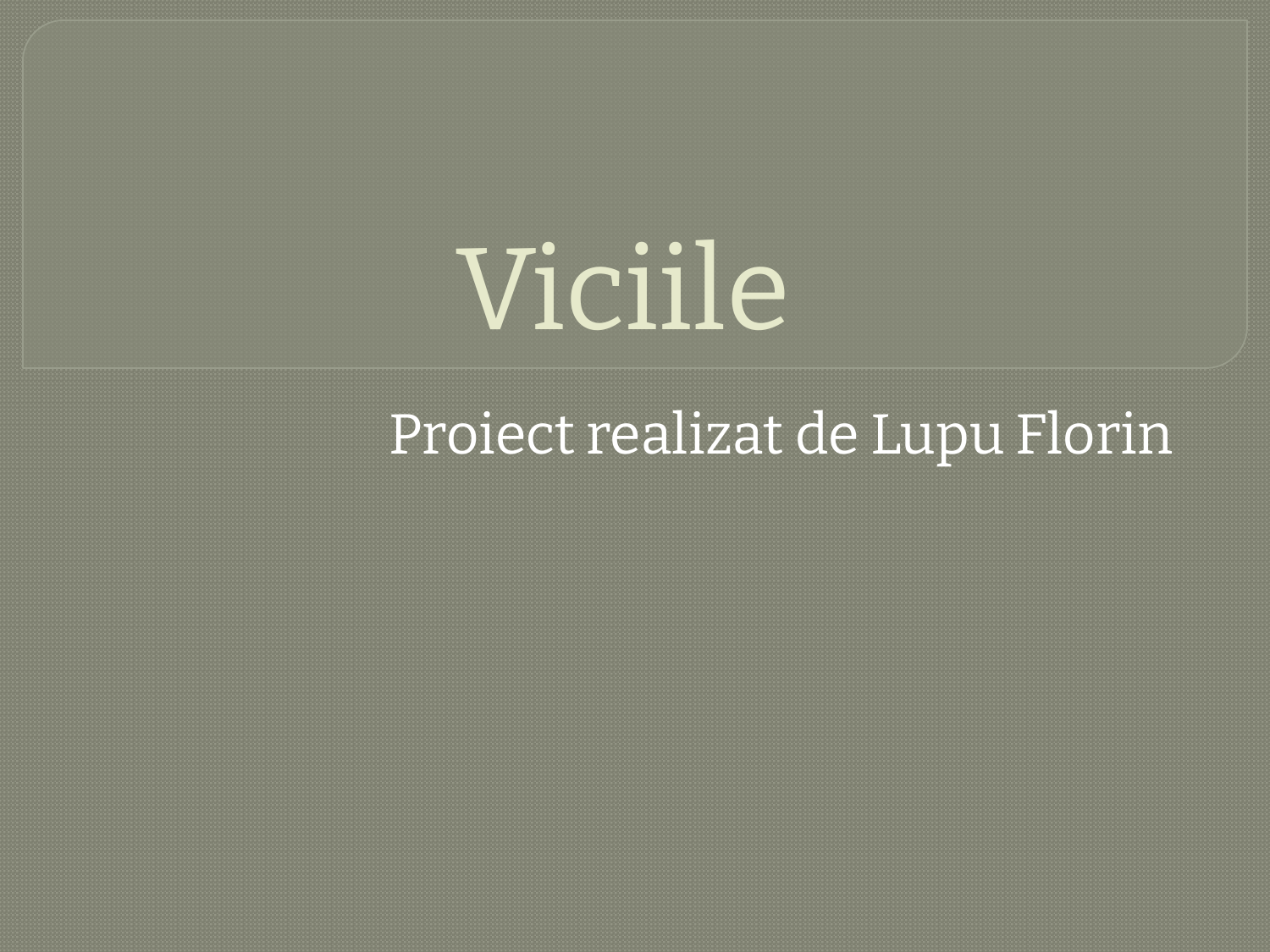

# Viciile
Proiect realizat de Lupu Florin